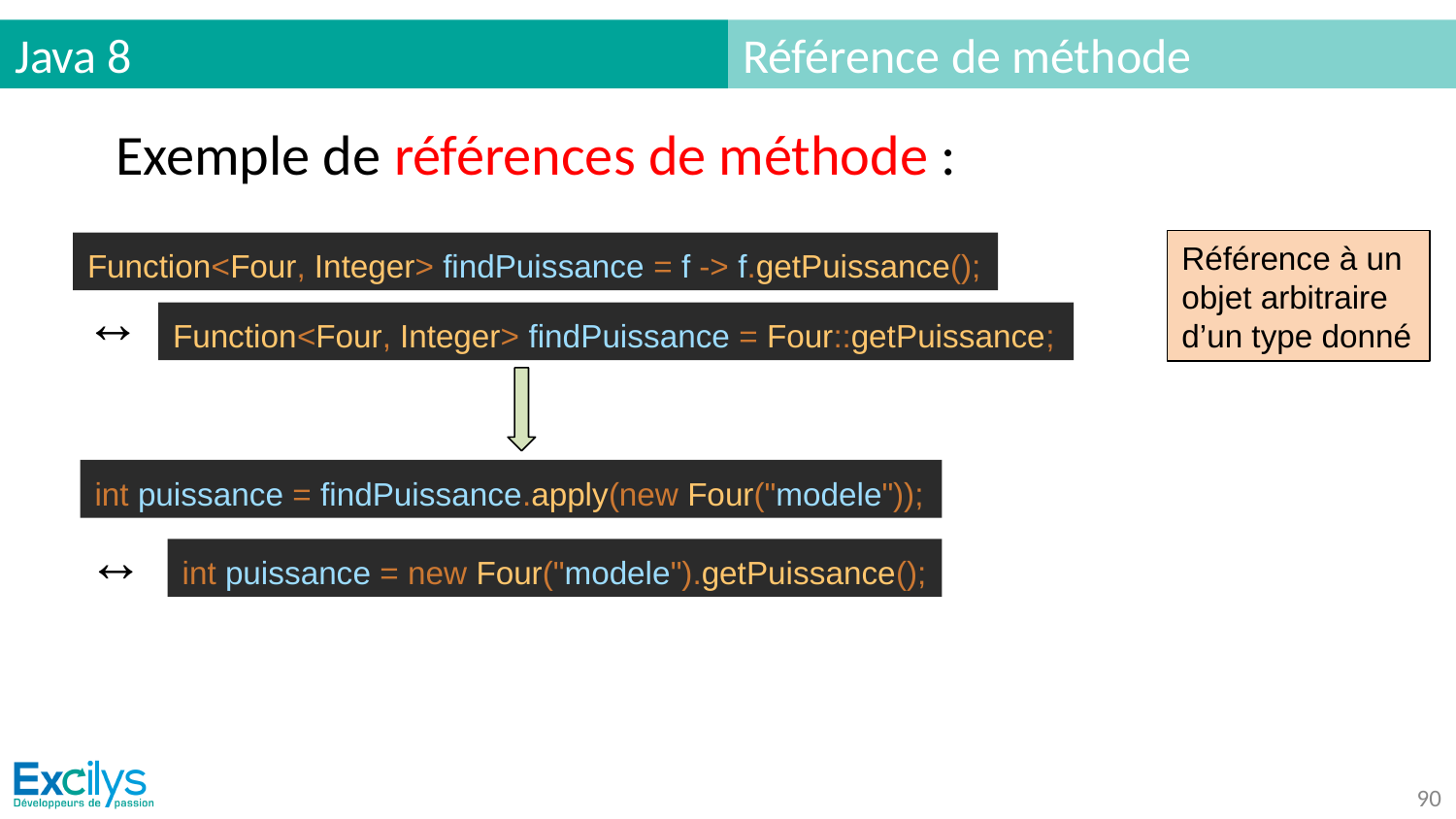

# Java 8
Référence de méthode
Exemple de références de méthode :

Référence à un objet arbitraire d’un type donné
Function<Four, Integer> findPuissance = f -> f.getPuissance();
↔
Function<Four, Integer> findPuissance = Four::getPuissance;

int puissance = findPuissance.apply(new Four("modele"));
↔
int puissance = new Four("modele").getPuissance();
90